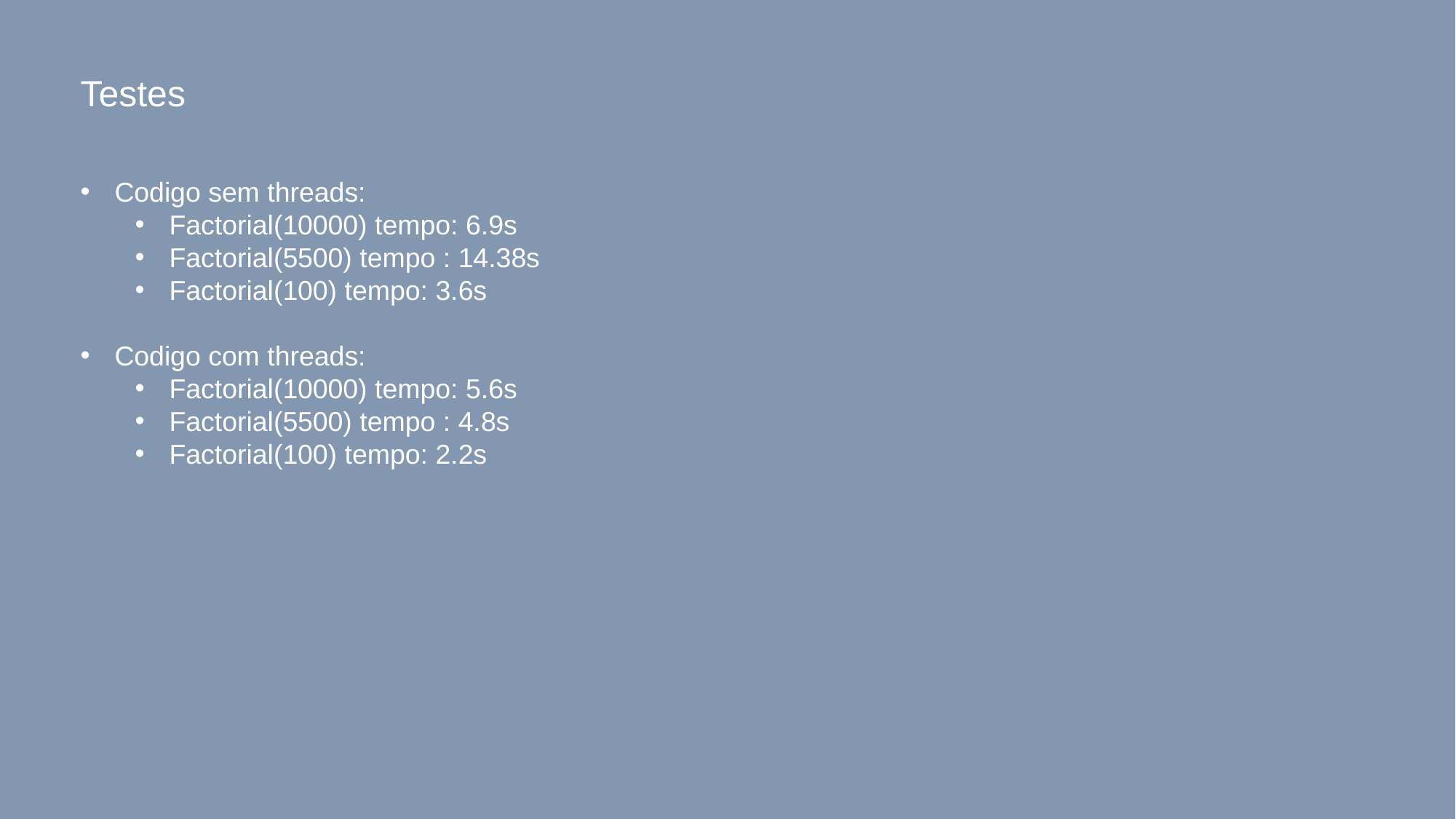

Testes
Codigo sem threads:
Factorial(10000) tempo: 6.9s
Factorial(5500) tempo : 14.38s
Factorial(100) tempo: 3.6s

Codigo com threads:
Factorial(10000) tempo: 5.6s
Factorial(5500) tempo : 4.8s
Factorial(100) tempo: 2.2s